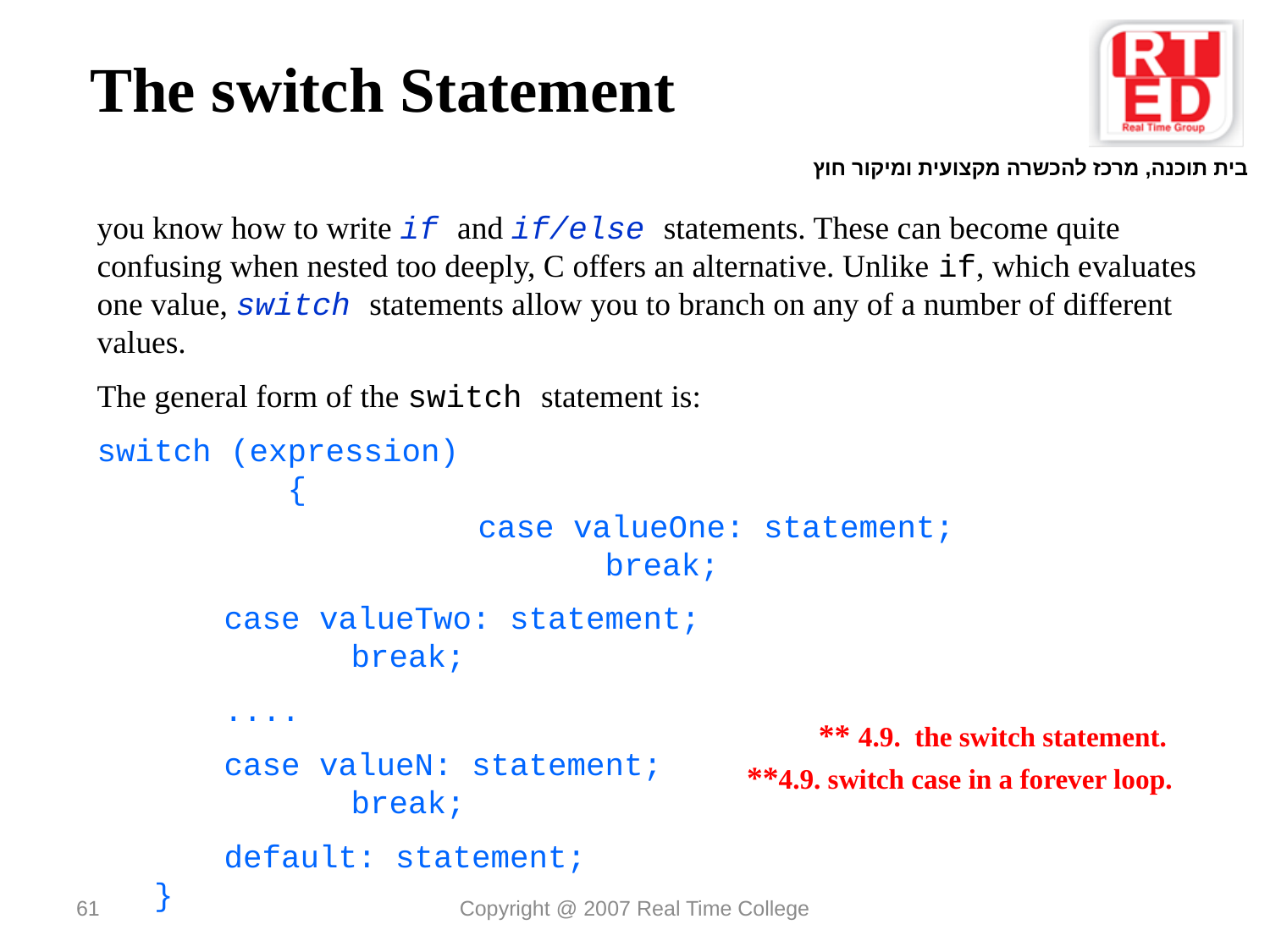

The switch Statement
you know how to write if and if/else statements. These can become quite confusing when nested too deeply, C offers an alternative. Unlike if, which evaluates one value, switch statements allow you to branch on any of a number of different values.
The general form of the switch statement is:
switch (expression)                                                  {                                                              	case valueOne: statement;                                     	break;
	case valueTwo: statement;                                        	break;
	....
	case valueN: statement;                                     	break;
	default: statement;                                     }
 ** 4.9.  the switch statement.
 **4.9. switch case in a forever loop.
61
Copyright @ 2007 Real Time College